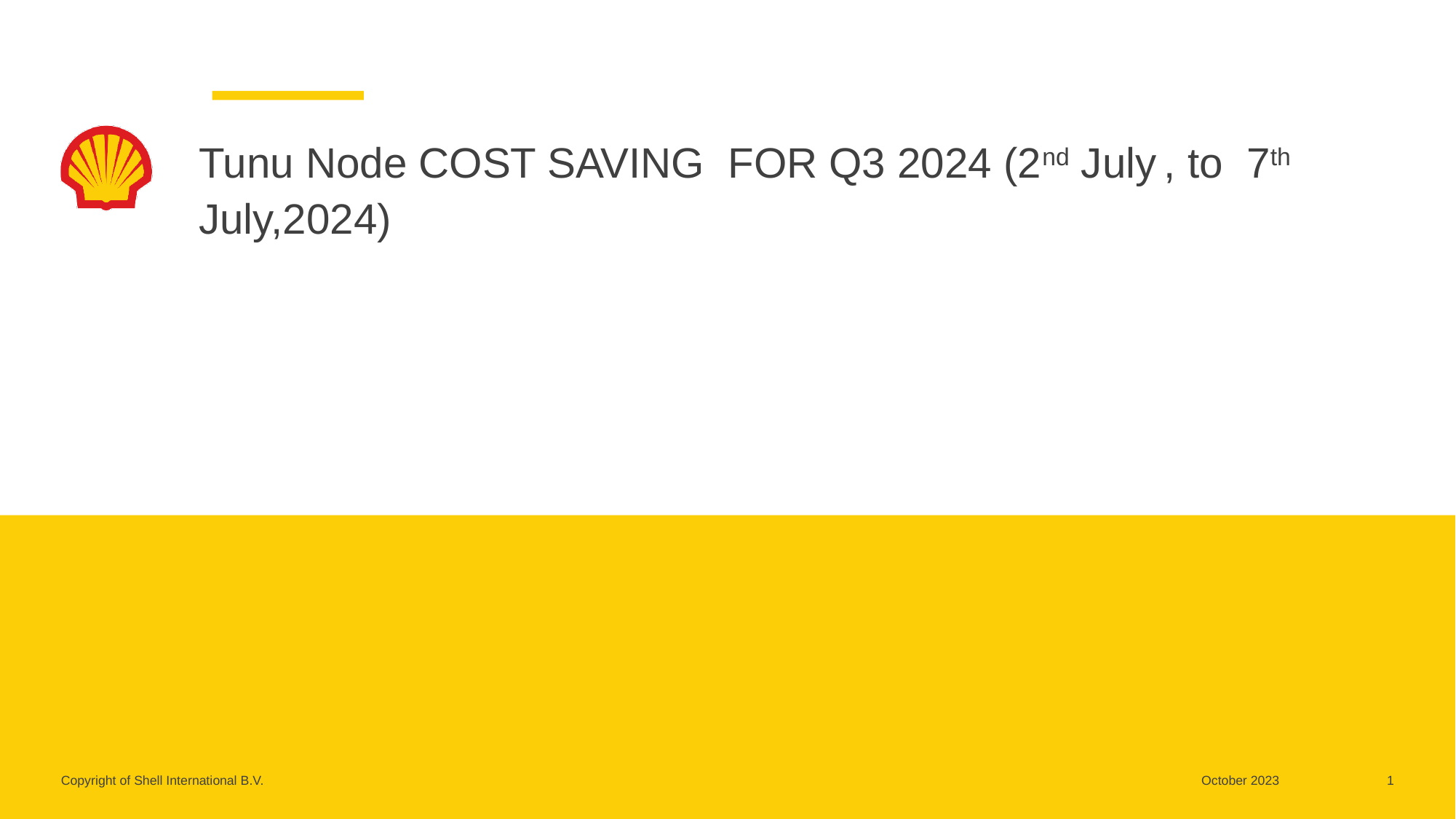

# Tunu Node COST SAVING  FOR Q3 2024 (2nd July , to  7th July,2024)

1
October 2023